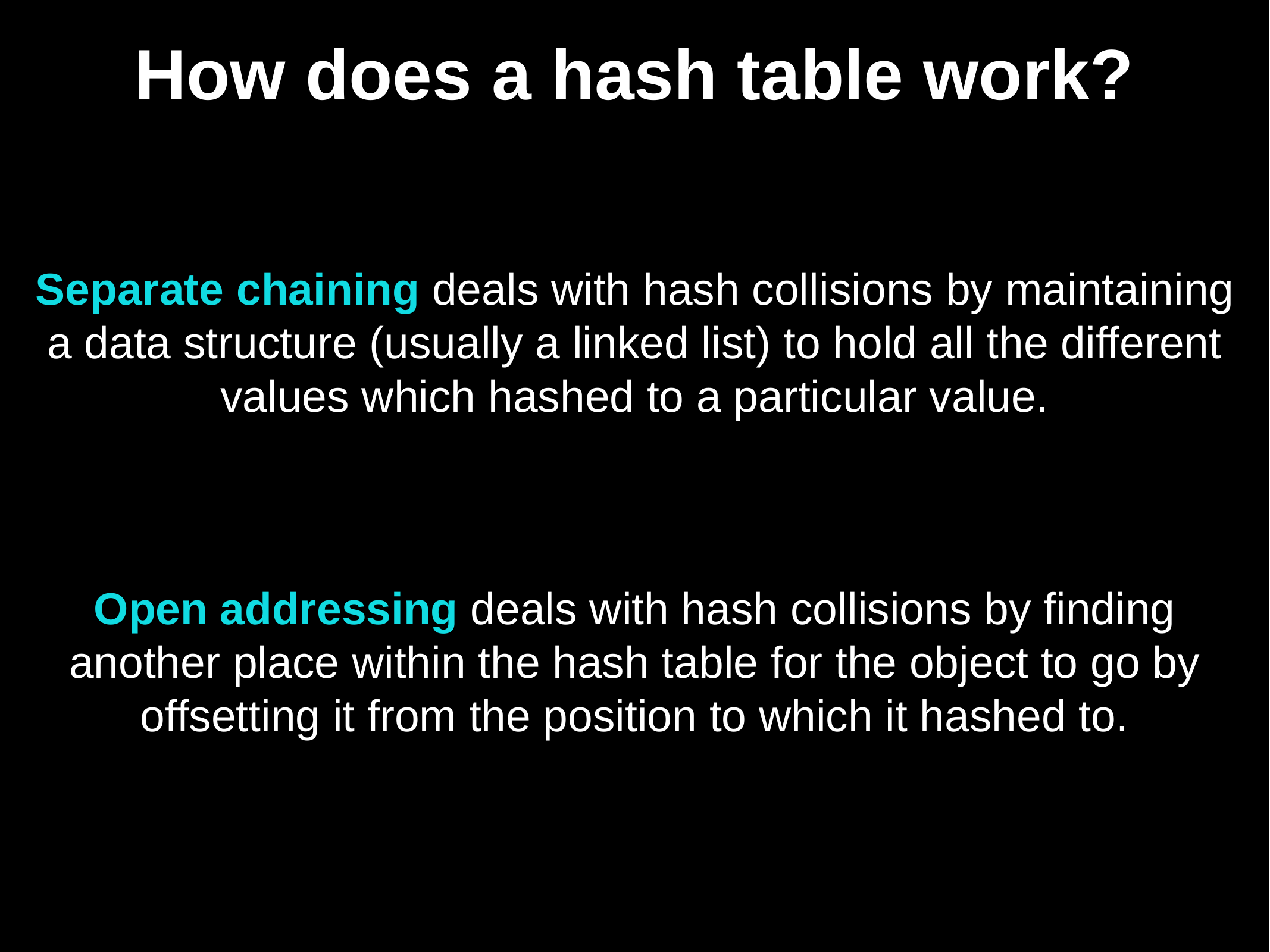

# How does a hash table work?
Separate chaining deals with hash collisions by maintaining a data structure (usually a linked list) to hold all the different values which hashed to a particular value.
Open addressing deals with hash collisions by finding another place within the hash table for the object to go by offsetting it from the position to which it hashed to.